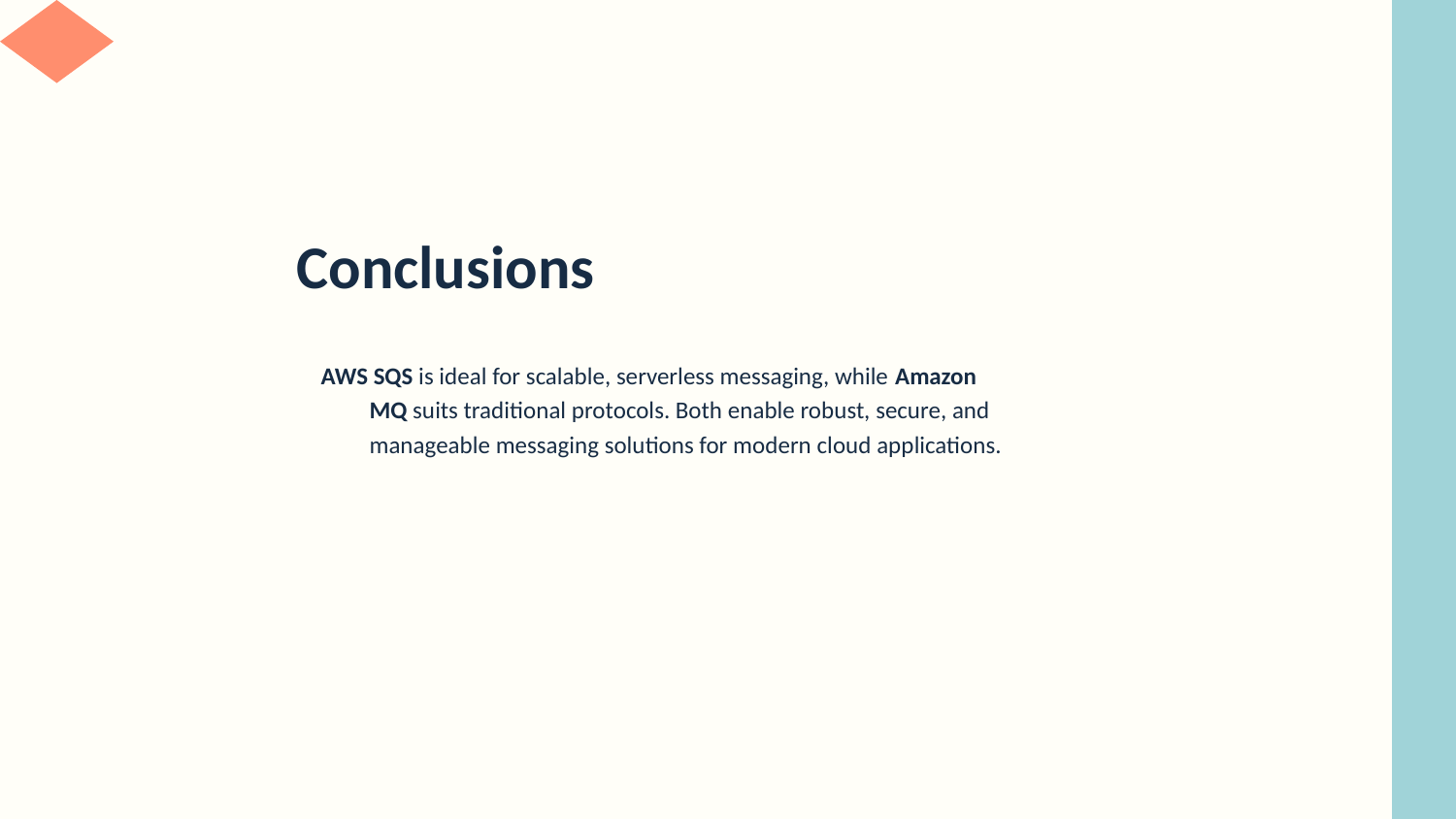

# Conclusions
AWS SQS is ideal for scalable, serverless messaging, while Amazon MQ suits traditional protocols. Both enable robust, secure, and manageable messaging solutions for modern cloud applications.